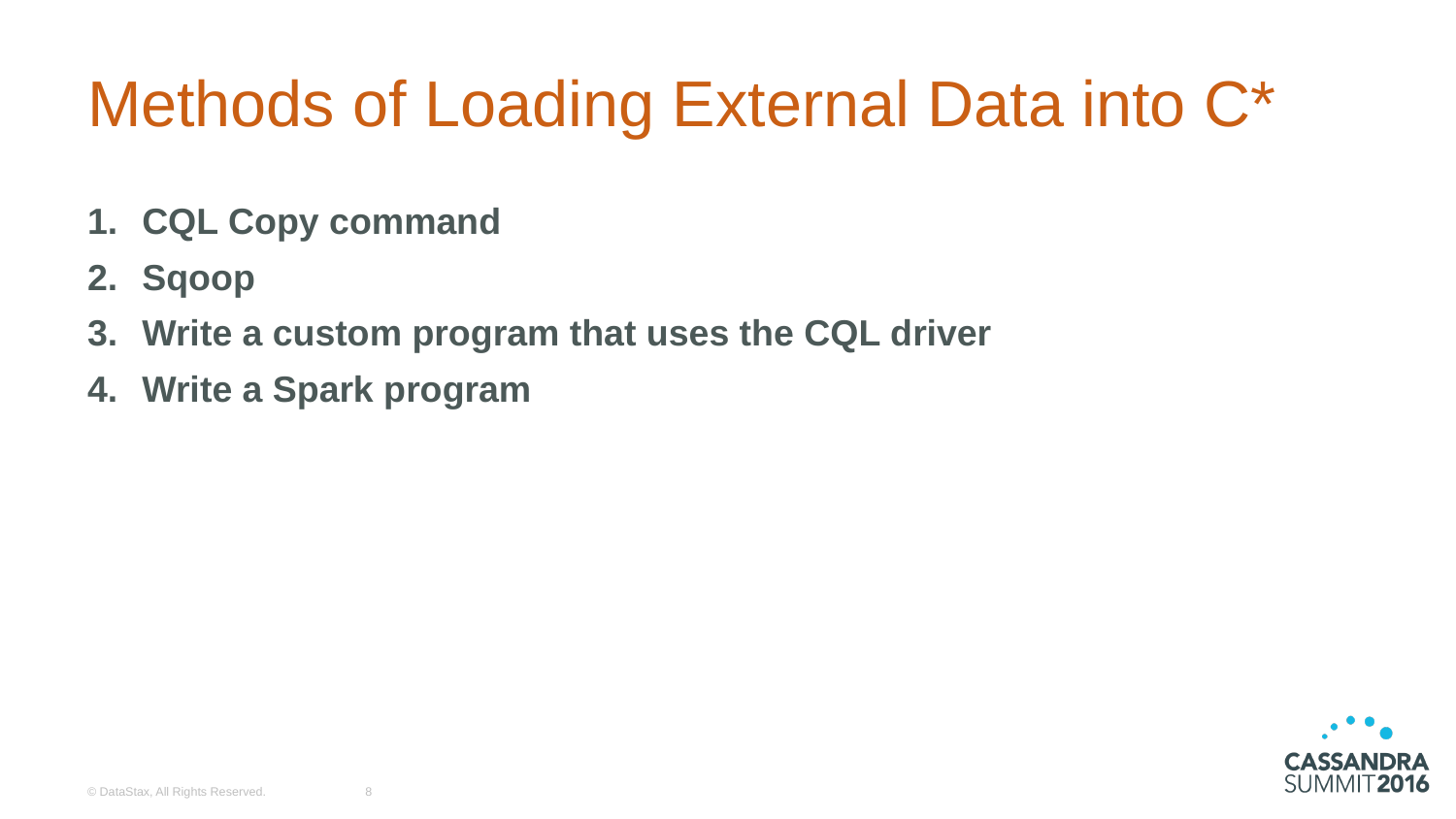

# Methods of Loading External Data into C*
CQL Copy command
Sqoop
Write a custom program that uses the CQL driver
Write a Spark program
© DataStax, All Rights Reserved.
8